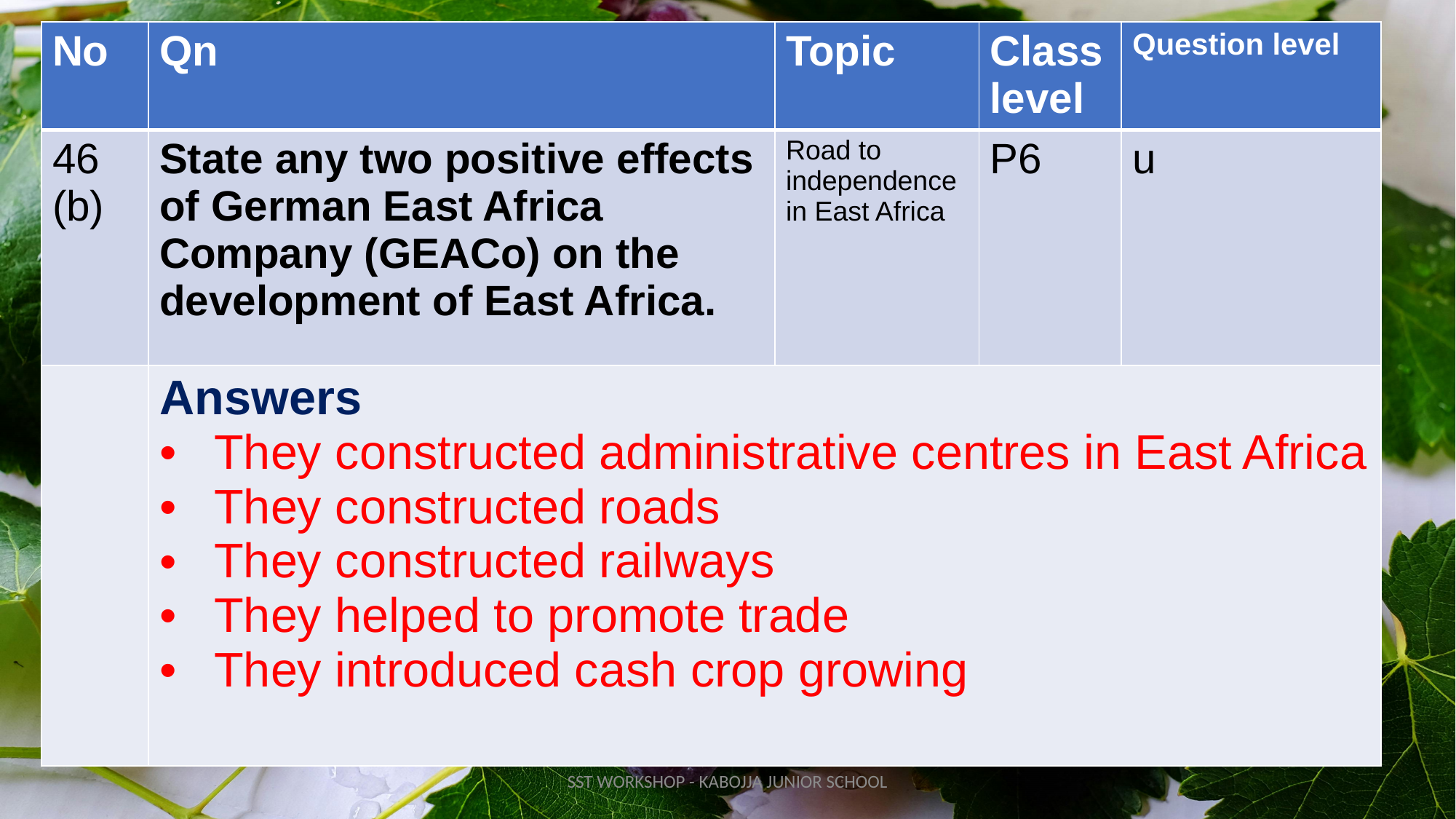

| No | Qn | Topic | Class level | Question level |
| --- | --- | --- | --- | --- |
| 46 (b) | State any two positive effects of German East Africa Company (GEACo) on the development of East Africa. | Road to independence in East Africa | P6 | u |
|  | Answers They constructed administrative centres in East Africa They constructed roads They constructed railways They helped to promote trade They introduced cash crop growing |  |  |  |
SST WORKSHOP - KABOJJA JUNIOR SCHOOL